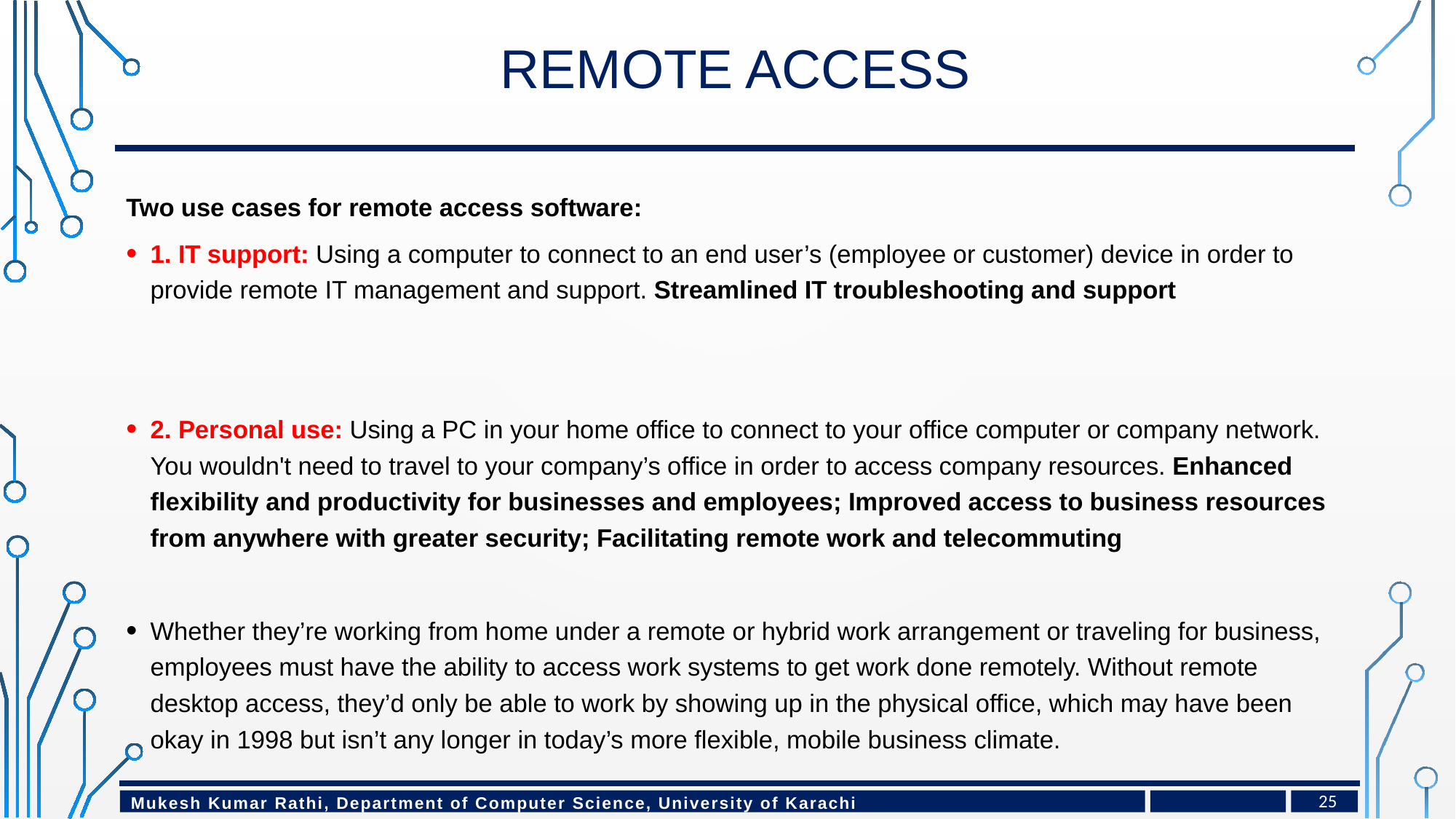

# Remote access
Two use cases for remote access software:
1. IT support: Using a computer to connect to an end user’s (employee or customer) device in order to provide remote IT management and support. Streamlined IT troubleshooting and support

2. Personal use: Using a PC in your home office to connect to your office computer or company network. You wouldn't need to travel to your company’s office in order to access company resources. Enhanced flexibility and productivity for businesses and employees; Improved access to business resources from anywhere with greater security; Facilitating remote work and telecommuting

Whether they’re working from home under a remote or hybrid work arrangement or traveling for business, employees must have the ability to access work systems to get work done remotely. Without remote desktop access, they’d only be able to work by showing up in the physical office, which may have been okay in 1998 but isn’t any longer in today’s more flexible, mobile business climate.

25